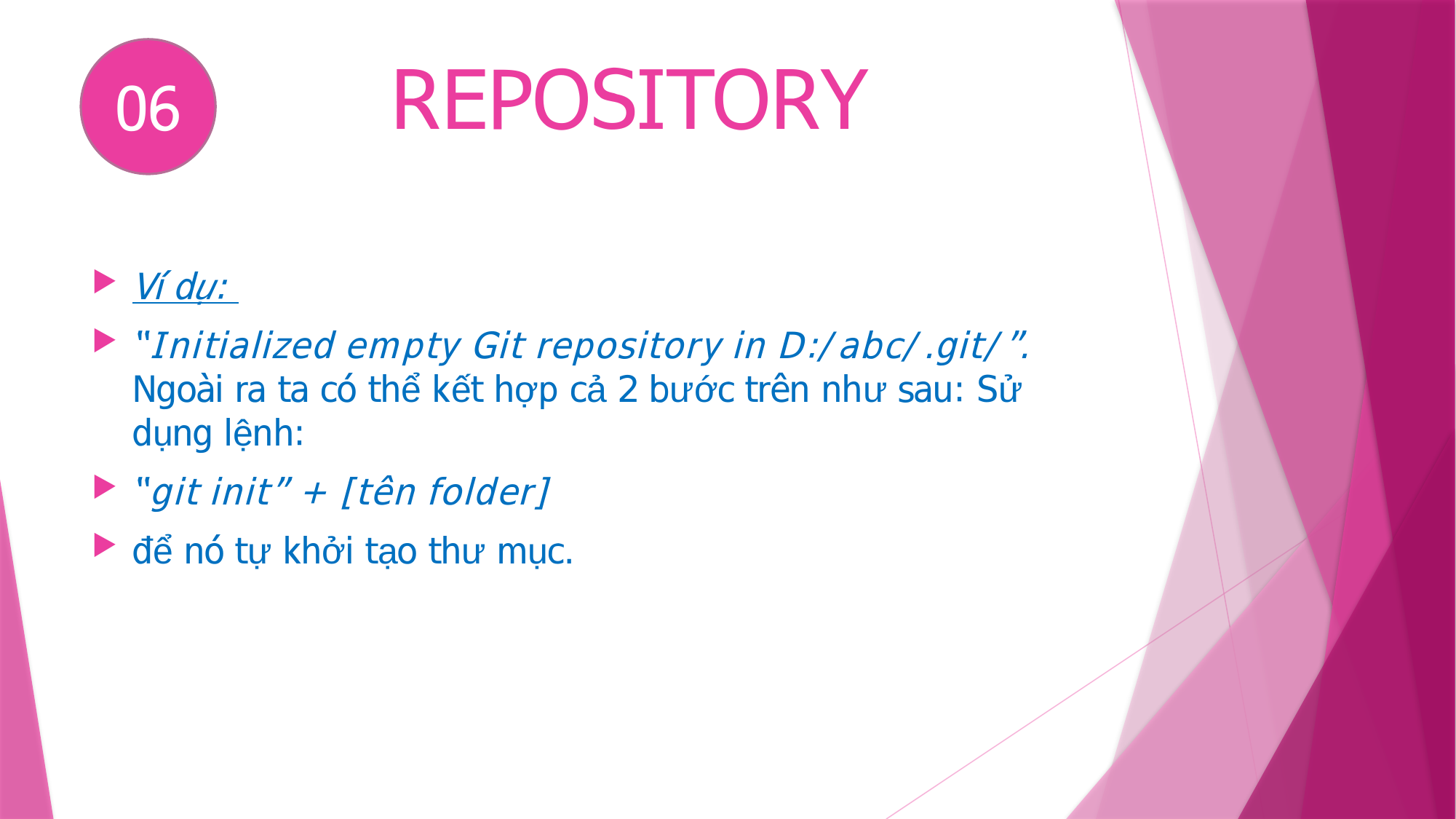

06
# REPOSITORY
Ví dụ:
“Initialized empty Git repository in D:/abc/.git/”. Ngoài ra ta có thể kết hợp cả 2 bước trên như sau: Sử dụng lệnh:
“git init” + [tên folder]
để nó tự khởi tạo thư mục.